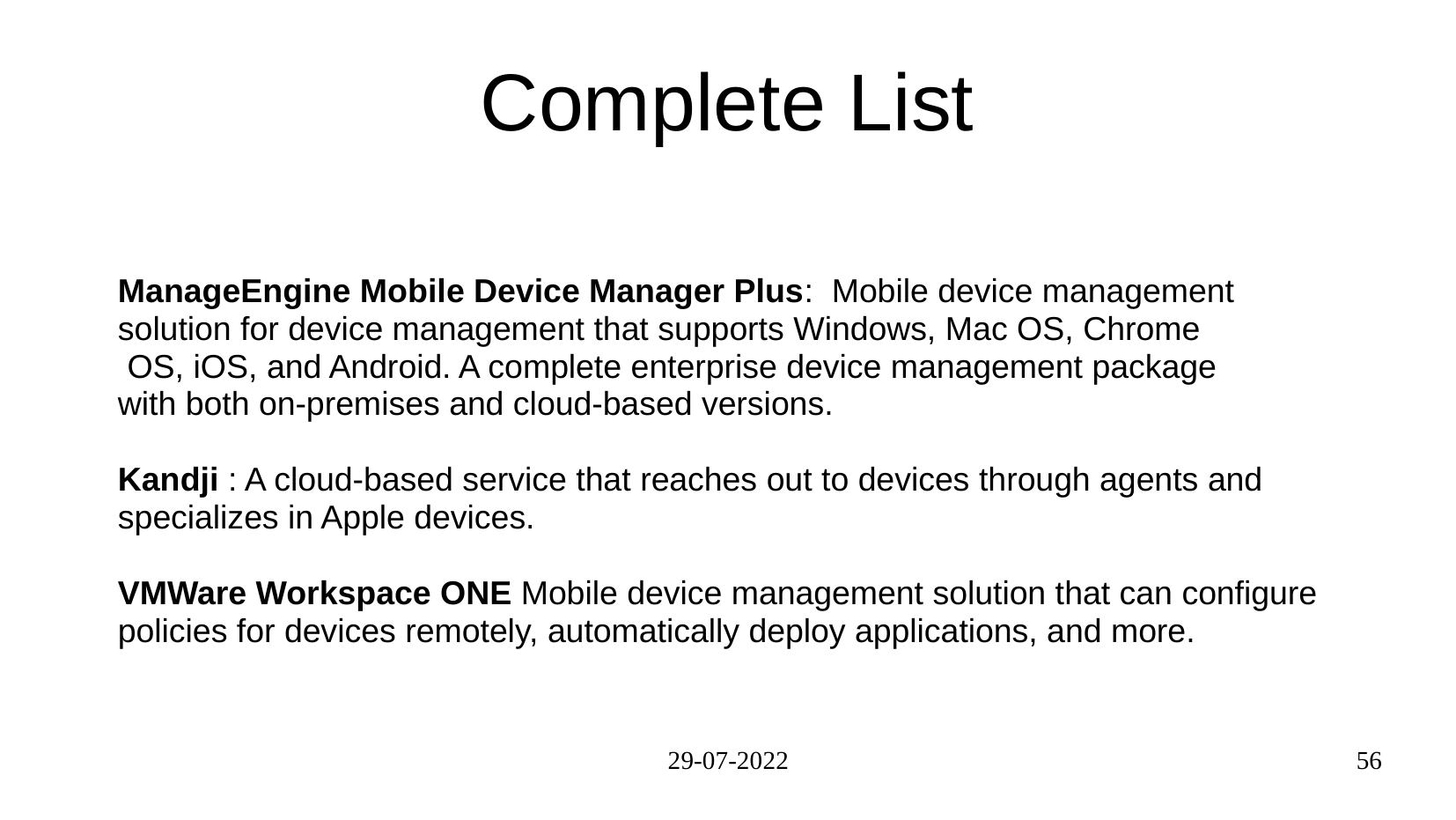

# Complete List

ManageEngine Mobile Device Manager Plus:  Mobile device management
solution for device management that supports Windows, Mac OS, Chrome
 OS, iOS, and Android. A complete enterprise device management package
with both on-premises and cloud-based versions.

Kandji : A cloud-based service that reaches out to devices through agents and
specializes in Apple devices.

VMWare Workspace ONE Mobile device management solution that can configure
policies for devices remotely, automatically deploy applications, and more.

29-07-2022
56